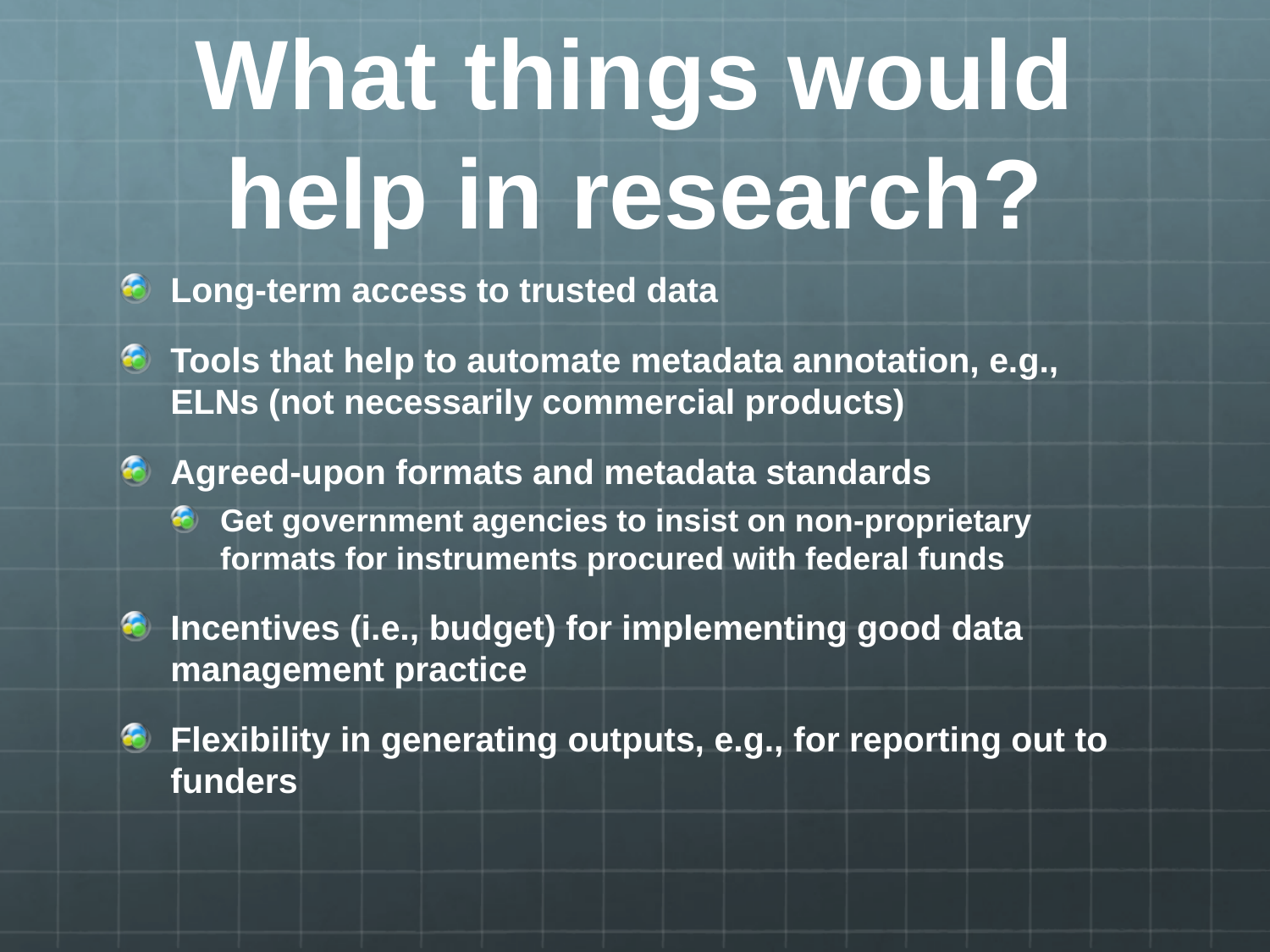

# What things would help in research?
Long-term access to trusted data
Tools that help to automate metadata annotation, e.g., ELNs (not necessarily commercial products)
Agreed-upon formats and metadata standards
Get government agencies to insist on non-proprietary formats for instruments procured with federal funds
Incentives (i.e., budget) for implementing good data management practice
Flexibility in generating outputs, e.g., for reporting out to funders